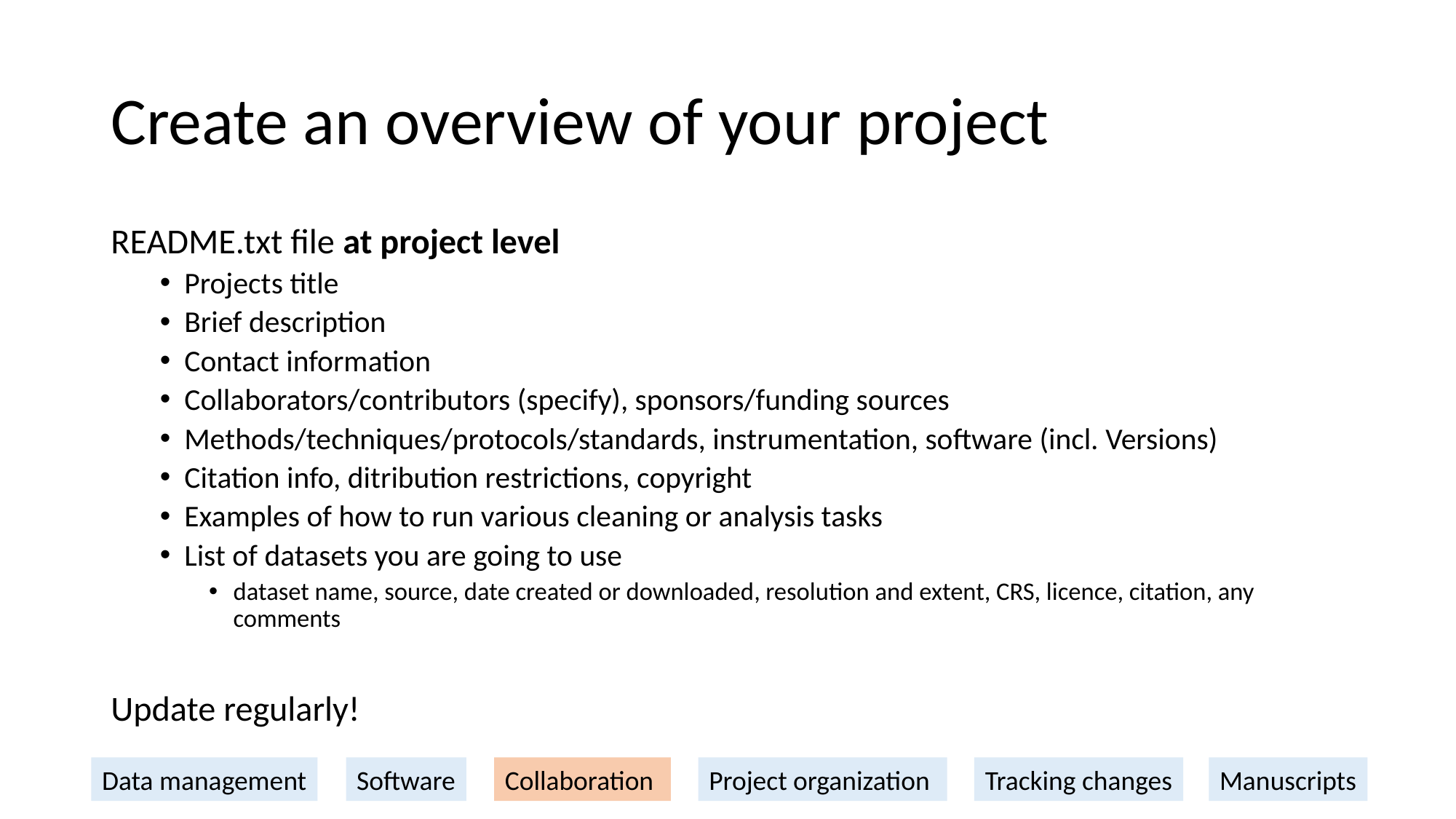

# Create an overview of your project
README.txt file at project level
Projects title
Brief description
Contact information
Collaborators/contributors (specify), sponsors/funding sources
Methods/techniques/protocols/standards, instrumentation, software (incl. Versions)
Citation info, ditribution restrictions, copyright
Examples of how to run various cleaning or analysis tasks
List of datasets you are going to use
dataset name, source, date created or downloaded, resolution and extent, CRS, licence, citation, any comments

Update regularly!
Data management
Software
Collaboration
Project organization
Tracking changes
Manuscripts